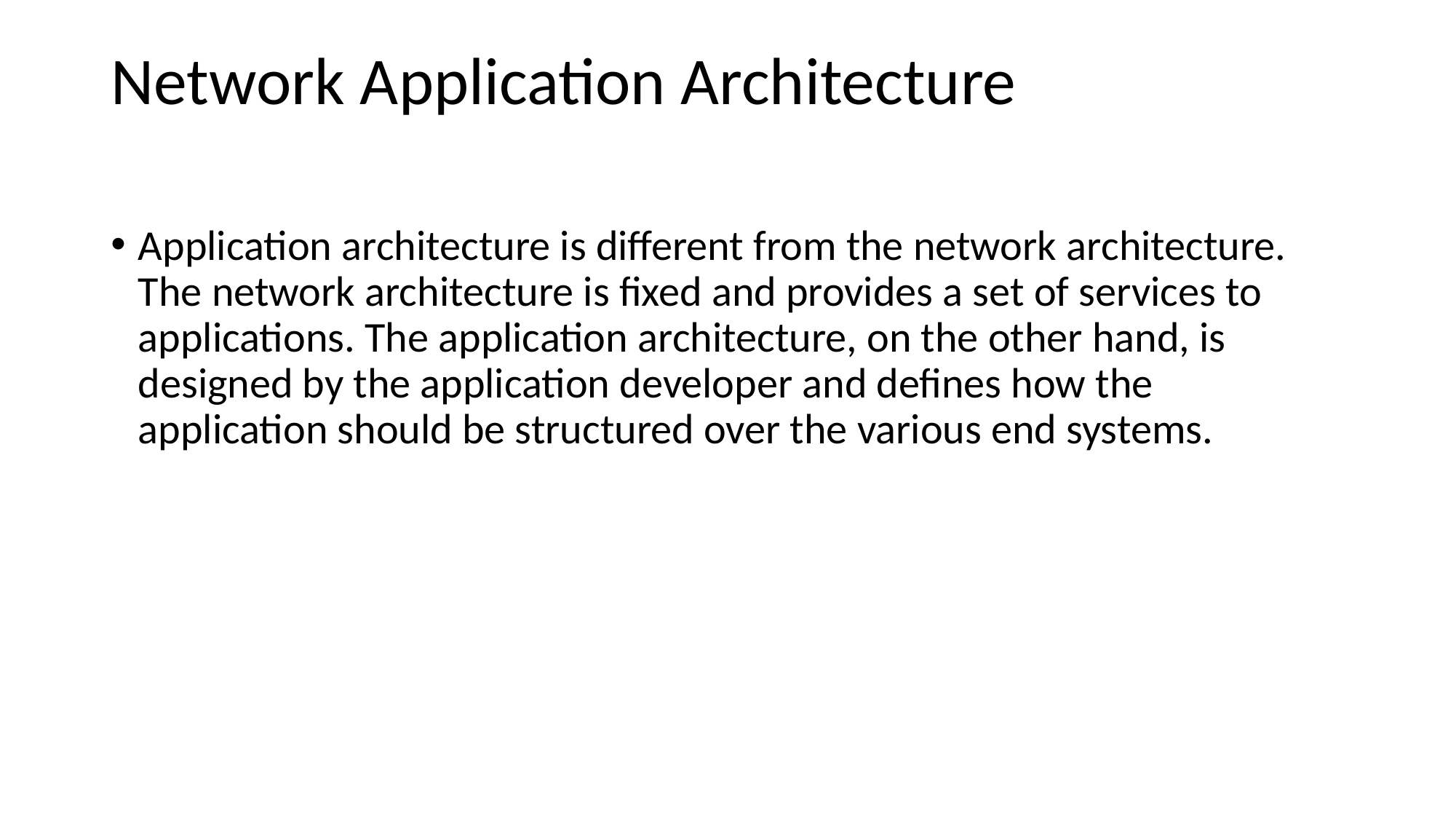

# Network Application Architecture
Application architecture is different from the network architecture. The network architecture is fixed and provides a set of services to applications. The application architecture, on the other hand, is designed by the application developer and defines how the application should be structured over the various end systems.